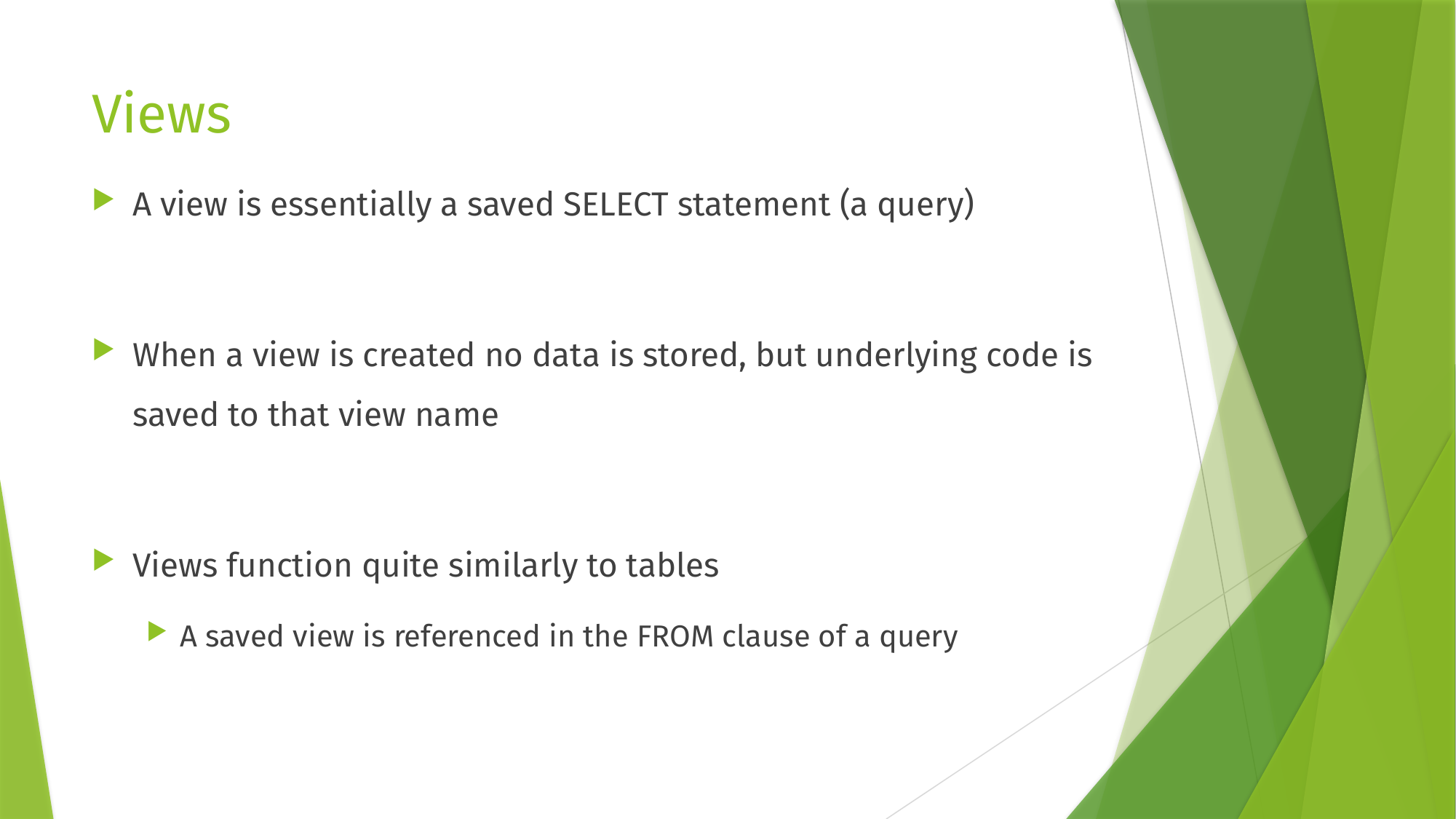

# Views
A view is essentially a saved SELECT statement (a query)

When a view is created no data is stored, but underlying code is saved to that view name

Views function quite similarly to tables
A saved view is referenced in the FROM clause of a query